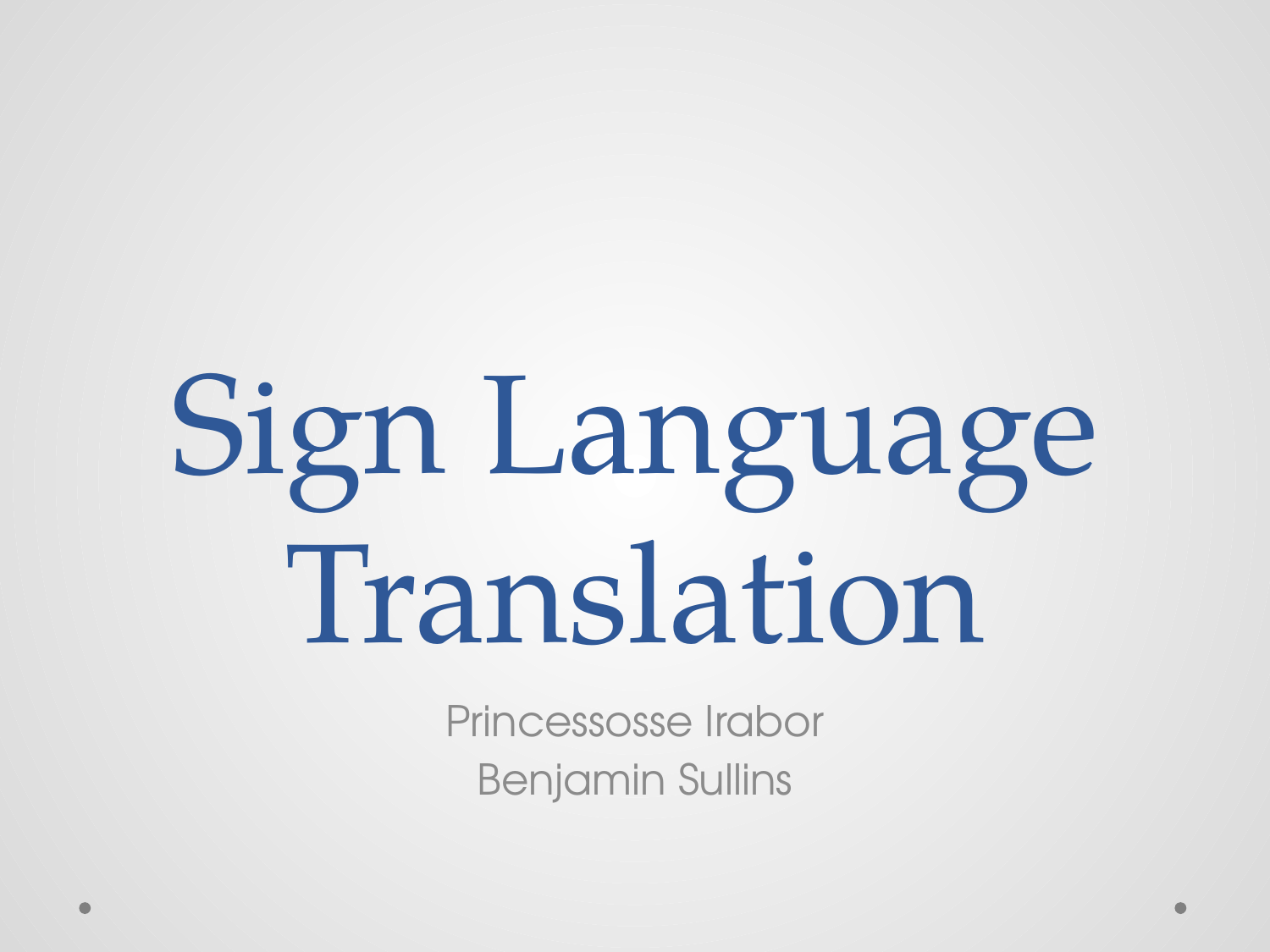

# Sign Language Translation
Princessosse Irabor
Benjamin Sullins